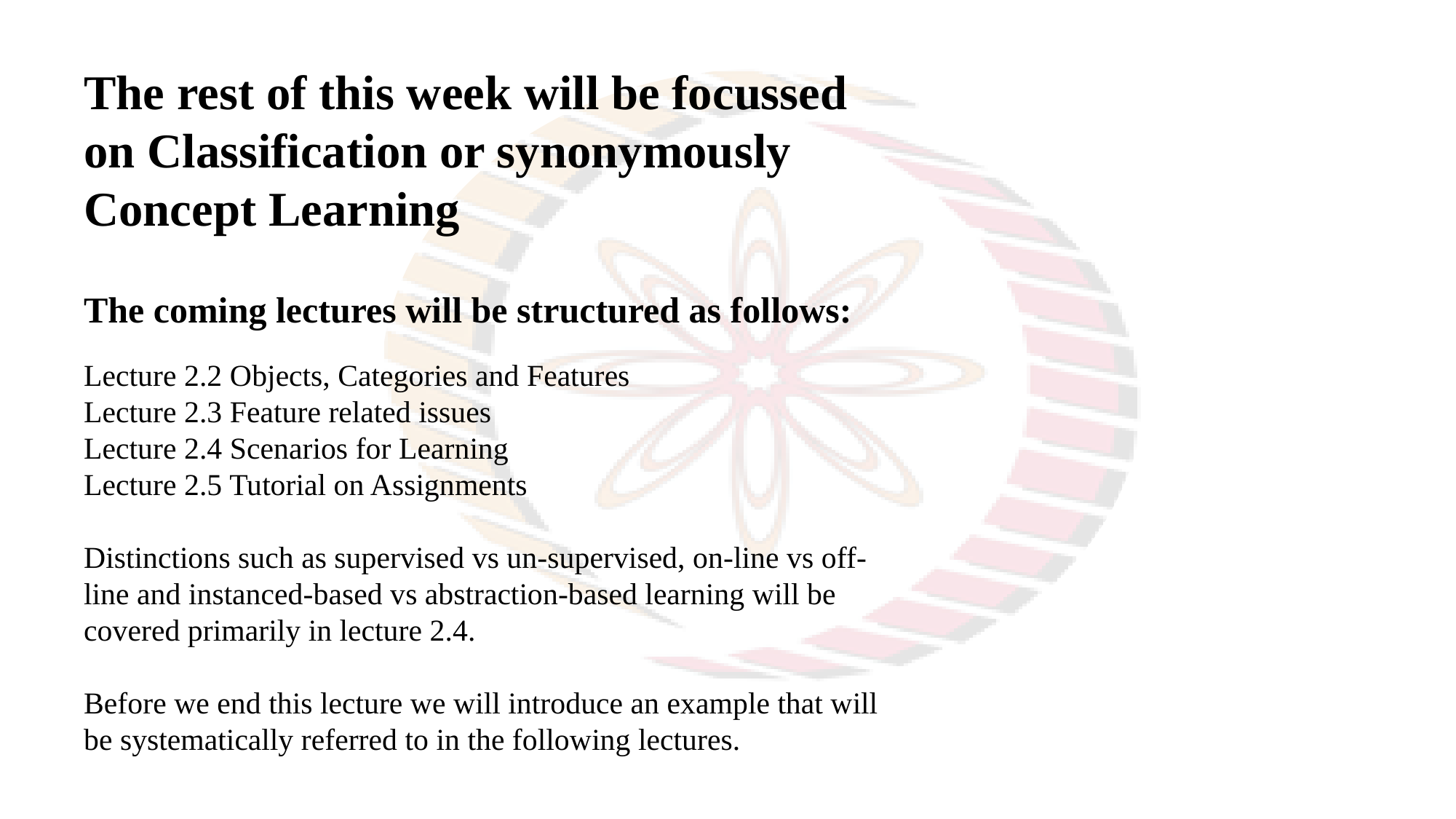

The rest of this week will be focussed on Classification or synonymously Concept Learning

The coming lectures will be structured as follows:

Lecture 2.2 Objects, Categories and Features
Lecture 2.3 Feature related issues
Lecture 2.4 Scenarios for Learning
Lecture 2.5 Tutorial on Assignments

Distinctions such as supervised vs un-supervised, on-line vs off-line and instanced-based vs abstraction-based learning will be covered primarily in lecture 2.4.

Before we end this lecture we will introduce an example that will be systematically referred to in the following lectures.